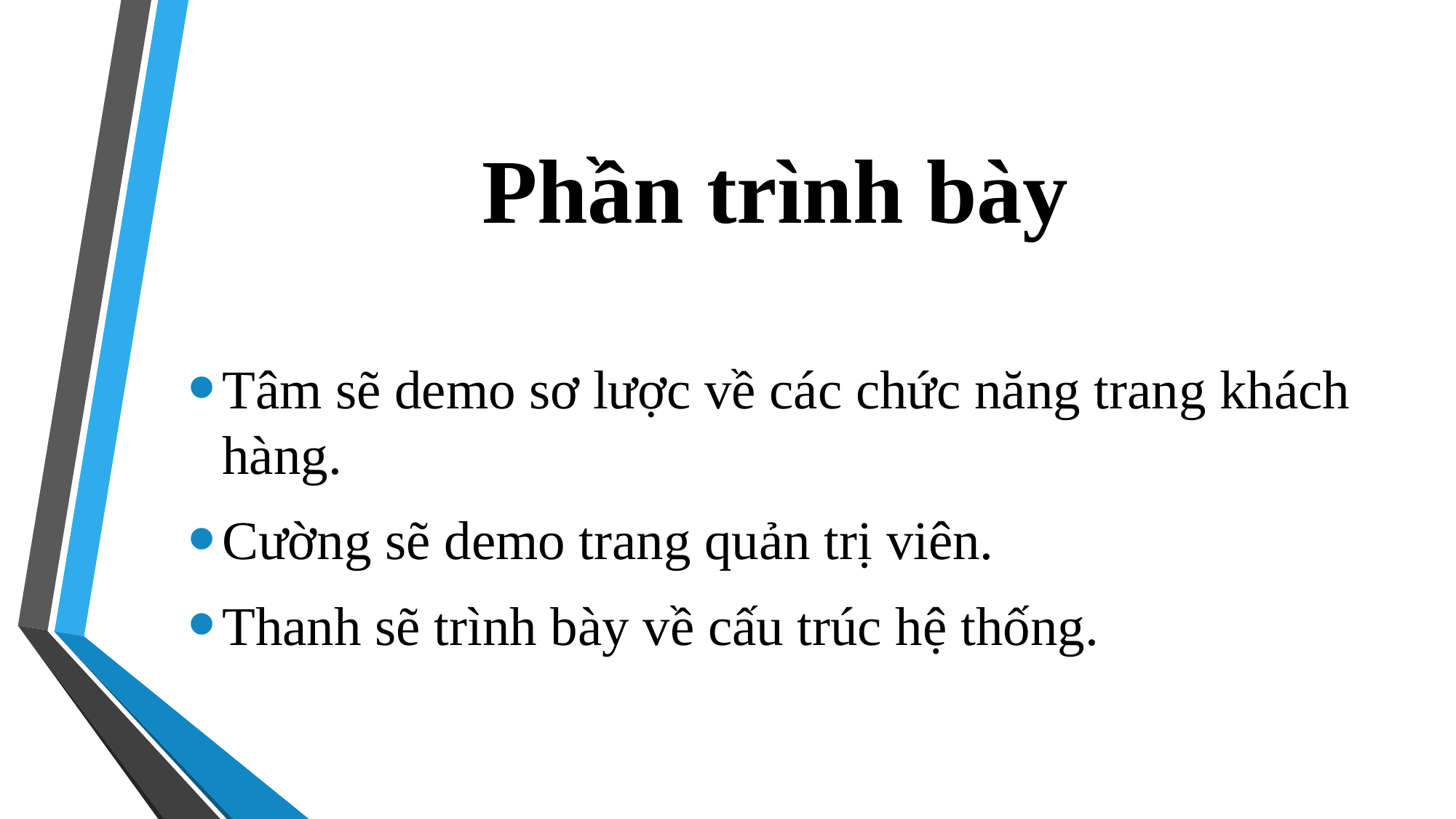

# Phần trình bày
Tâm sẽ demo sơ lược về các chức năng trang khách hàng.
Cường sẽ demo trang quản trị viên.
Thanh sẽ trình bày về cấu trúc hệ thống.